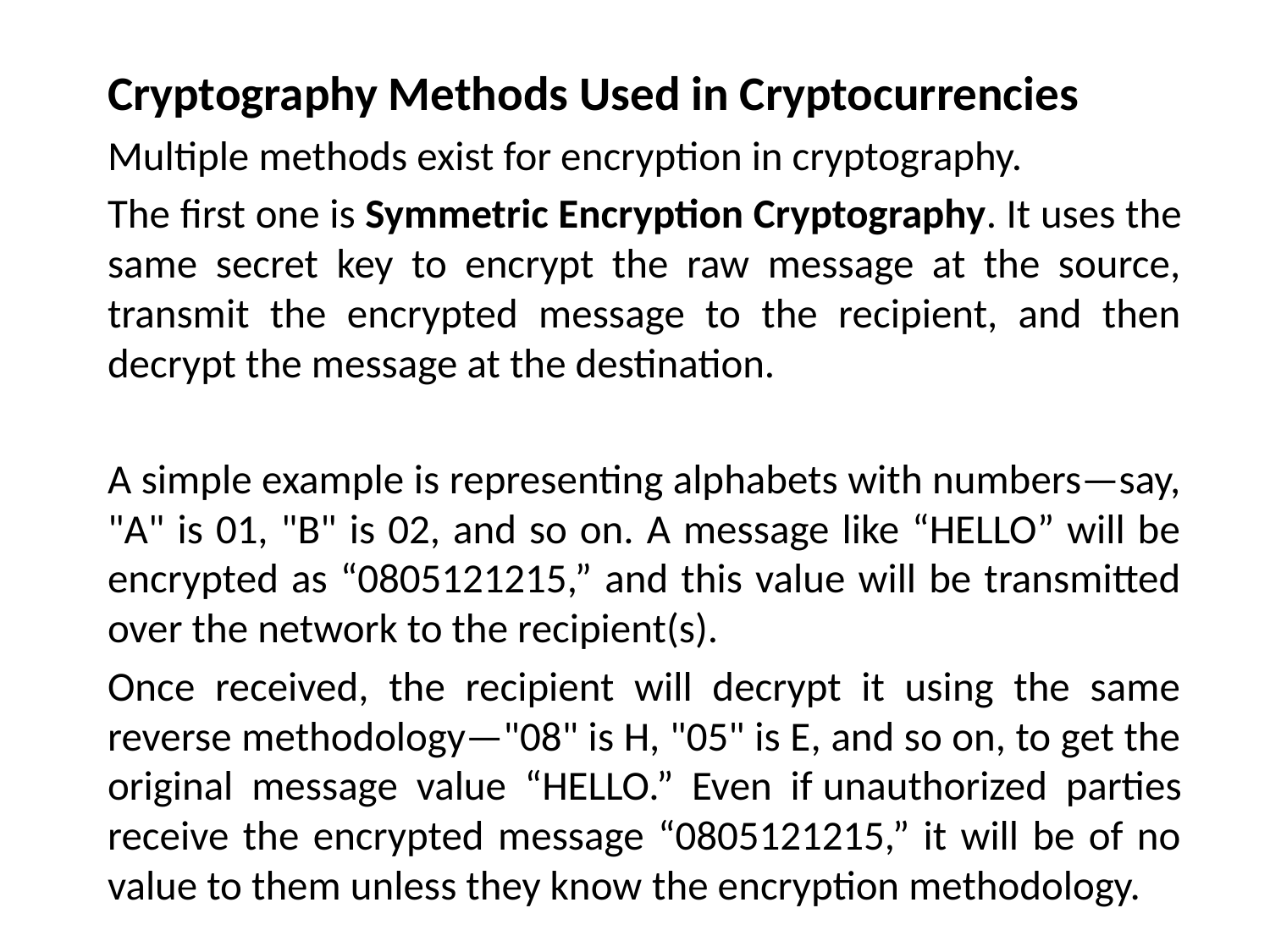

Cryptography Methods Used in Cryptocurrencies
Multiple methods exist for encryption in cryptography.
The first one is Symmetric Encryption Cryptography. It uses the same secret key to encrypt the raw message at the source, transmit the encrypted message to the recipient, and then decrypt the message at the destination.

A simple example is representing alphabets with numbers—say, "A" is 01, "B" is 02, and so on. A message like “HELLO” will be encrypted as “0805121215,” and this value will be transmitted over the network to the recipient(s).
Once received, the recipient will decrypt it using the same reverse methodology—"08" is H, "05" is E, and so on, to get the original message value “HELLO.” Even if unauthorized parties receive the encrypted message “0805121215,” it will be of no value to them unless they know the encryption methodology.